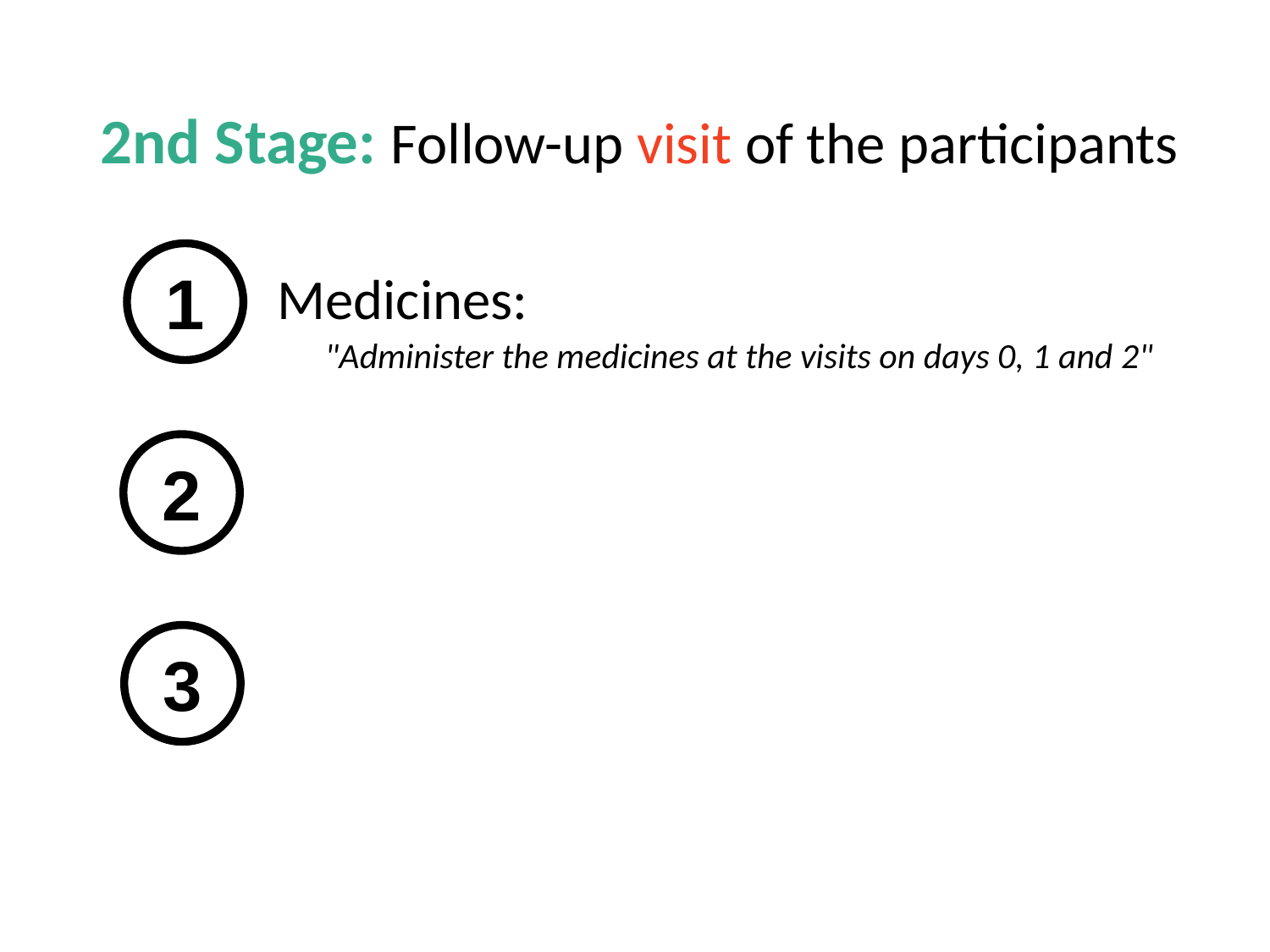

# 2nd Stage: Follow-up visit of the participants
1
Medicines:
"Administer the medicines at the visits on days 0, 1 and 2"

2
3